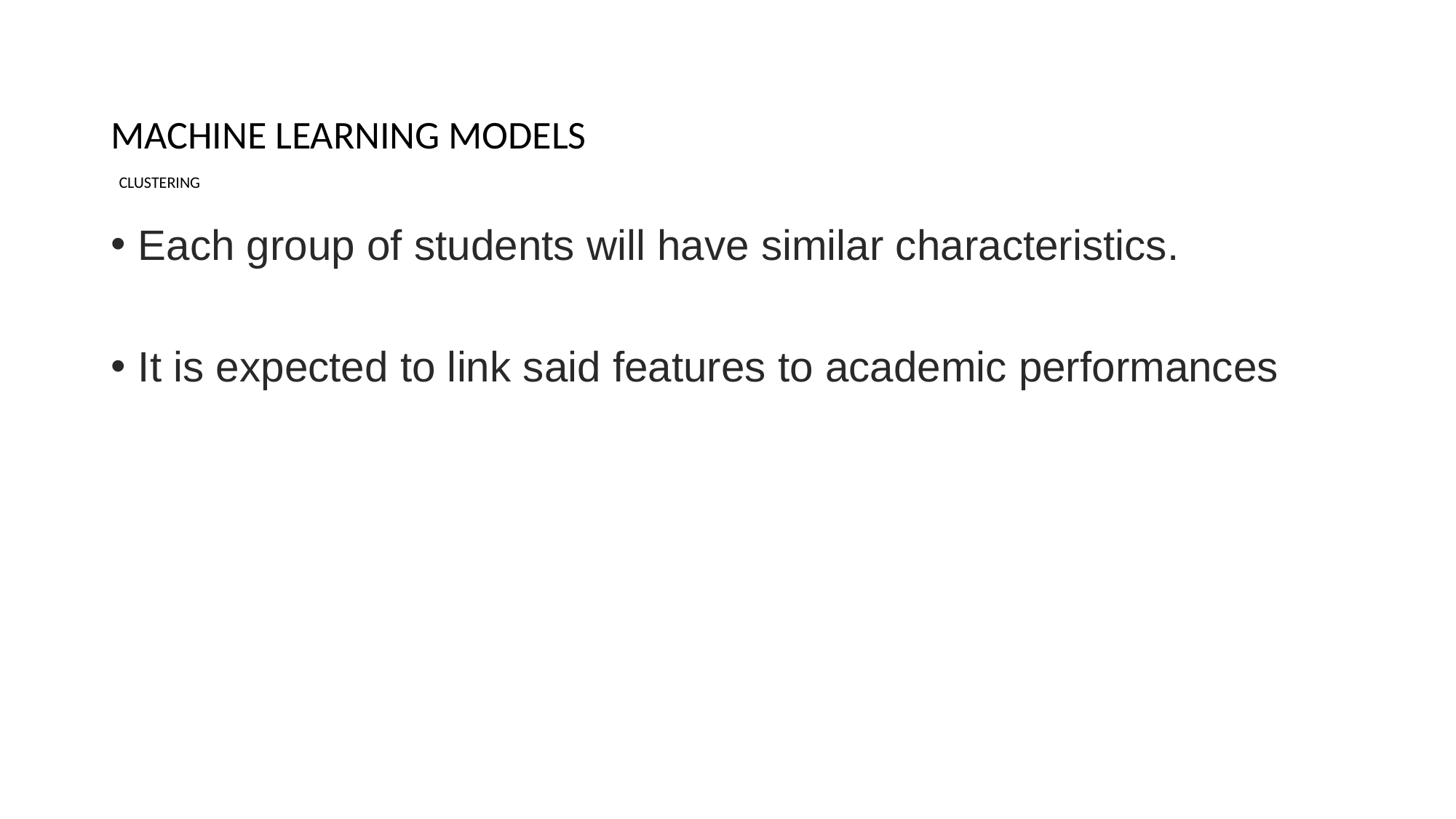

# MACHINE LEARNING MODELS CLUSTERING
Each group of students will have similar characteristics.

It is expected to link said features to academic performances